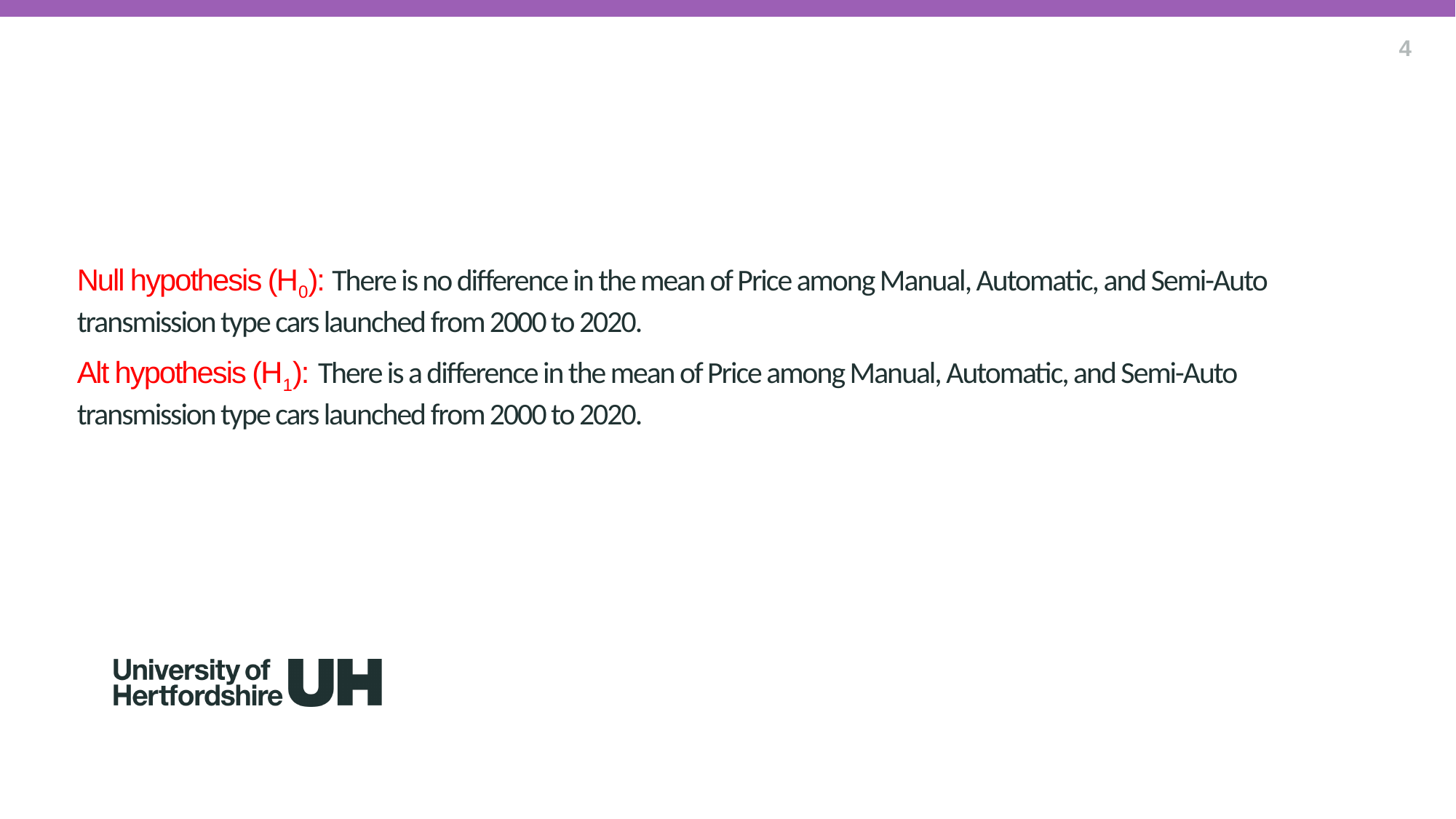

4
Null hypothesis (H0): There is no difference in the mean of Price among Manual, Automatic, and Semi-Auto transmission type cars launched from 2000 to 2020.
Alt hypothesis (H1): There is a difference in the mean of Price among Manual, Automatic, and Semi-Auto transmission type cars launched from 2000 to 2020.